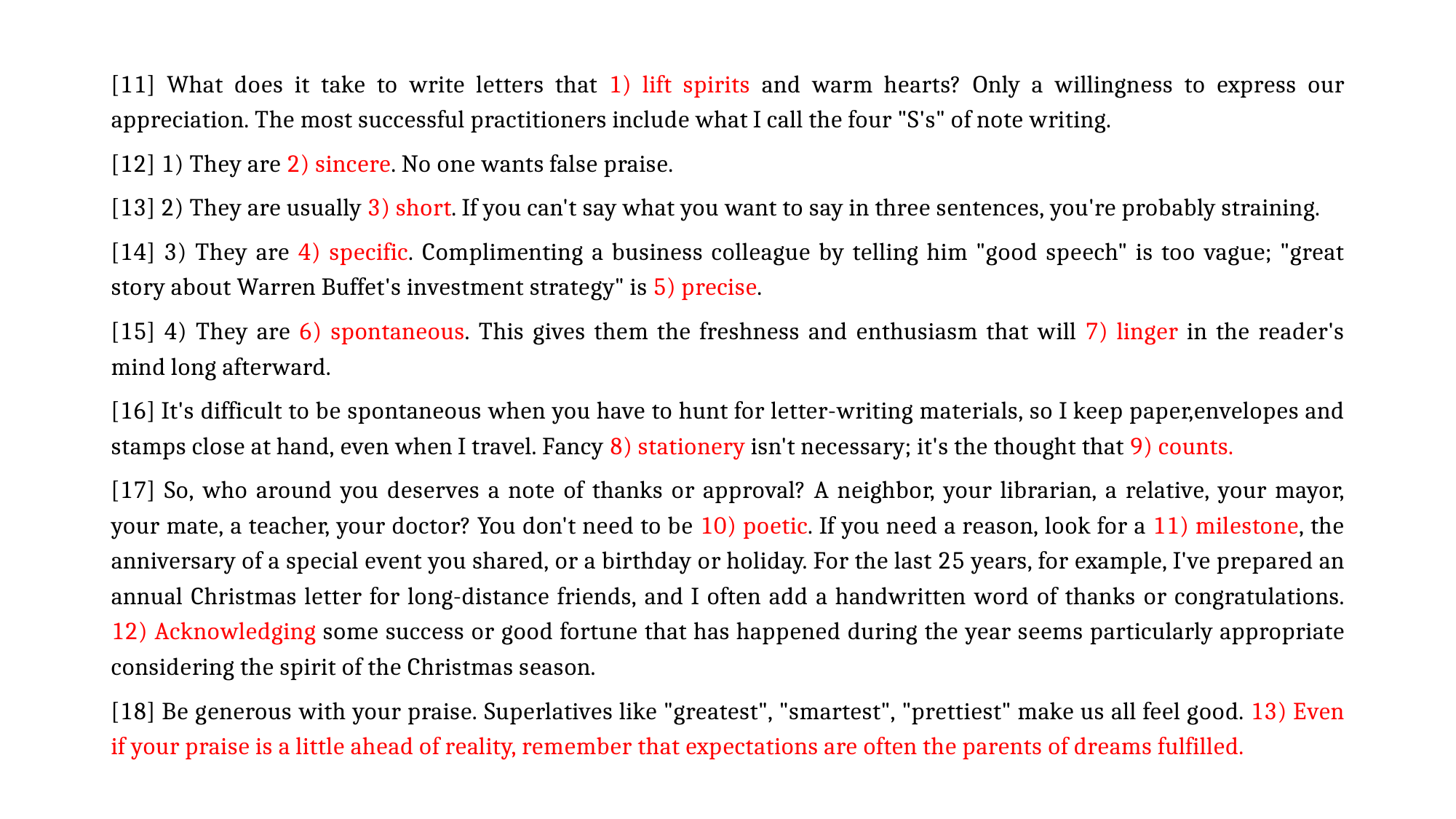

[11] What does it take to write letters that 1) lift spirits and warm hearts? Only a willingness to express our appreciation. The most successful practitioners include what I call the four "S's" of note writing.
[12] 1) They are 2) sincere. No one wants false praise.
[13] 2) They are usually 3) short. If you can't say what you want to say in three sentences, you're probably straining.
[14] 3) They are 4) specific. Complimenting a business colleague by telling him "good speech" is too vague; "great story about Warren Buffet's investment strategy" is 5) precise.
[15] 4) They are 6) spontaneous. This gives them the freshness and enthusiasm that will 7) linger in the reader's mind long afterward.
[16] It's difficult to be spontaneous when you have to hunt for letter-writing materials, so I keep paper,envelopes and stamps close at hand, even when I travel. Fancy 8) stationery isn't necessary; it's the thought that 9) counts.
[17] So, who around you deserves a note of thanks or approval? A neighbor, your librarian, a relative, your mayor, your mate, a teacher, your doctor? You don't need to be 10) poetic. If you need a reason, look for a 11) milestone, the anniversary of a special event you shared, or a birthday or holiday. For the last 25 years, for example, I've prepared an annual Christmas letter for long-distance friends, and I often add a handwritten word of thanks or congratulations. 12) Acknowledging some success or good fortune that has happened during the year seems particularly appropriate considering the spirit of the Christmas season.
[18] Be generous with your praise. Superlatives like "greatest", "smartest", "prettiest" make us all feel good. 13) Even if your praise is a little ahead of reality, remember that expectations are often the parents of dreams fulfilled.